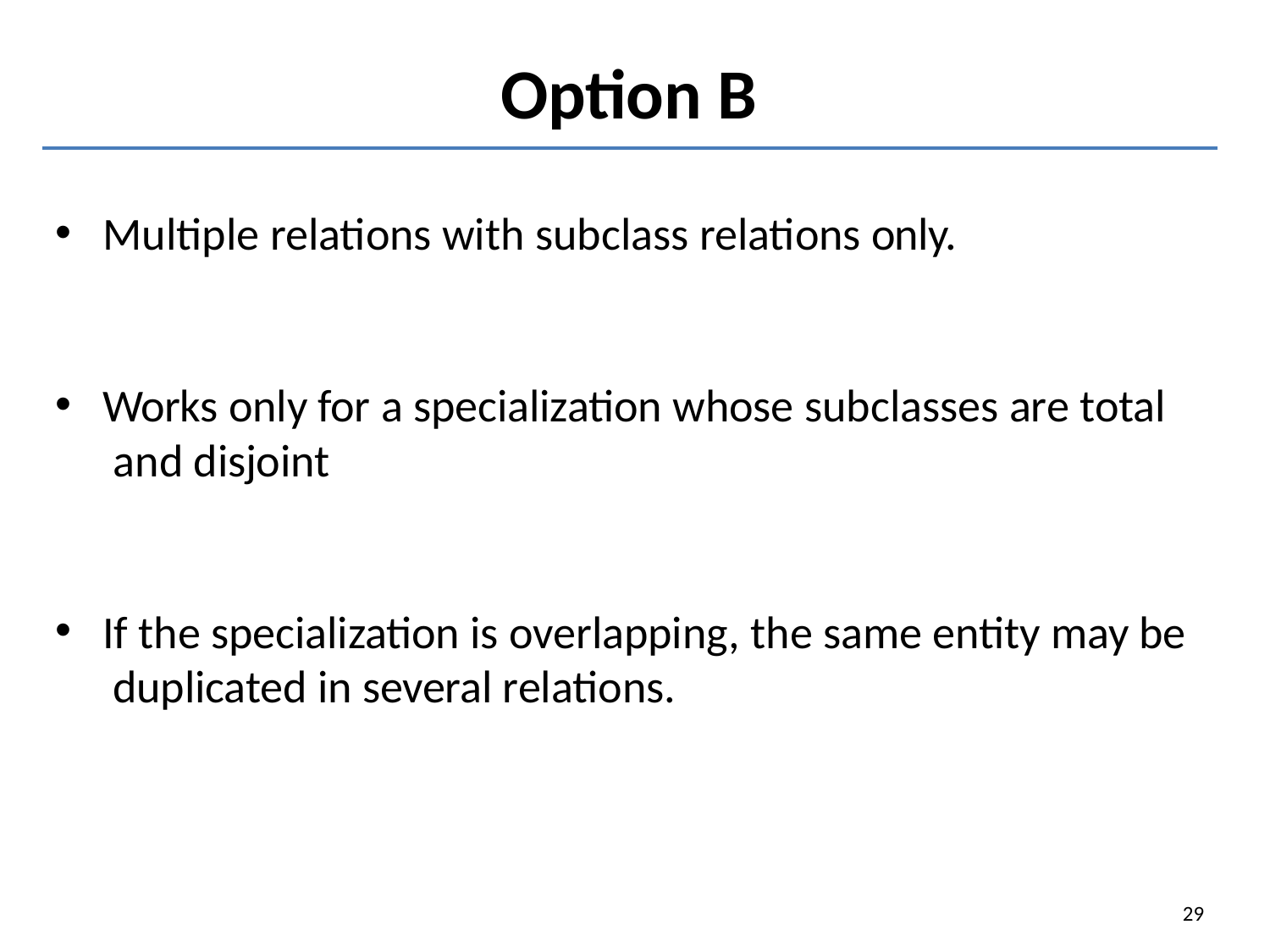

# Option B
Multiple relations with subclass relations only.

Works only for a specialization whose subclasses are total  and disjoint

If the specialization is overlapping, the same entity may be  duplicated in several relations.
29